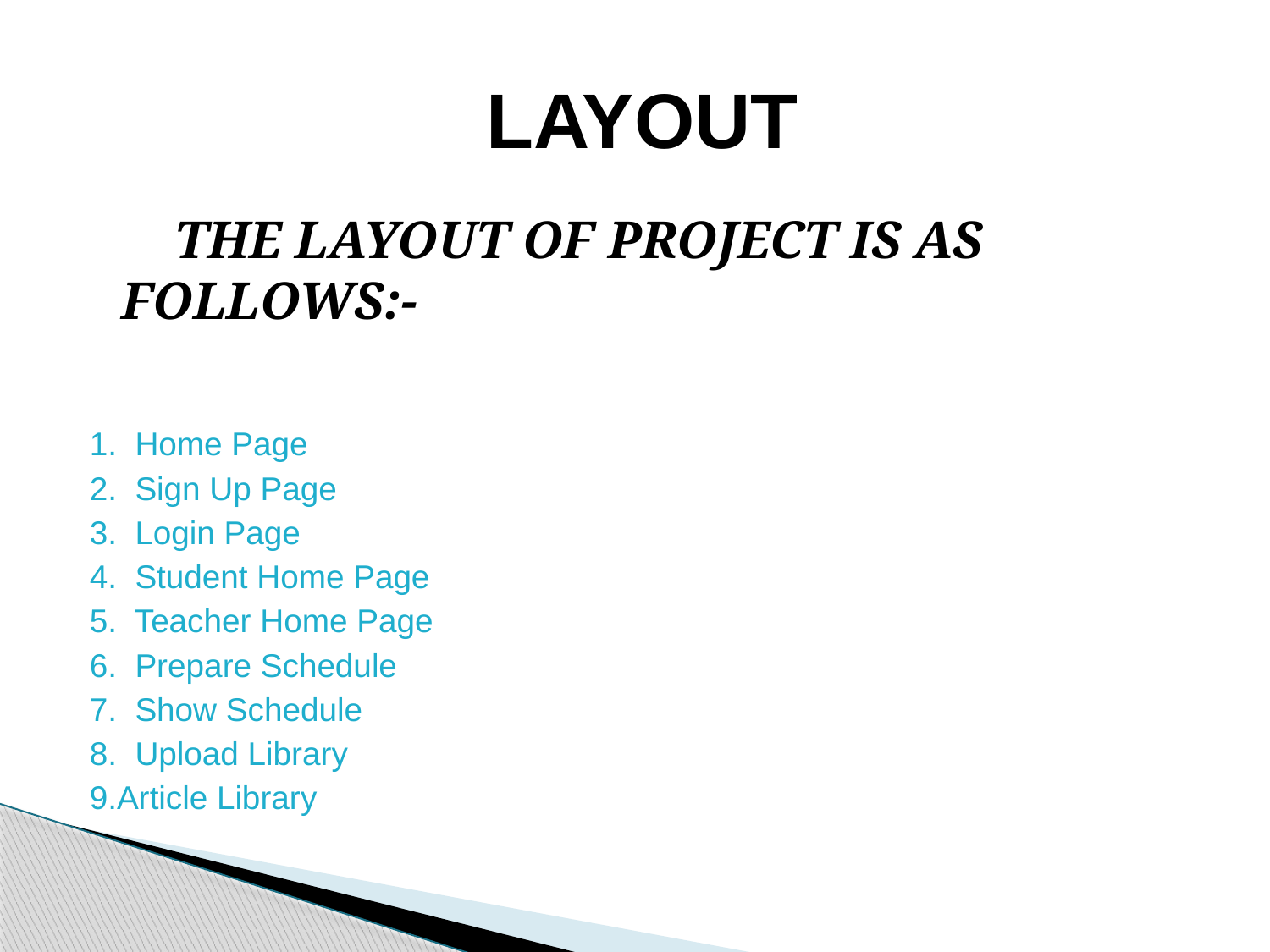

# LAYOUT
      THE LAYOUT OF PROJECT IS AS FOLLOWS:-

1.  Home Page
2.  Sign Up Page
3.  Login Page
4.  Student Home Page
5.  Teacher Home Page
6.  Prepare Schedule
7.  Show Schedule
8.  Upload Library
9.Article Library